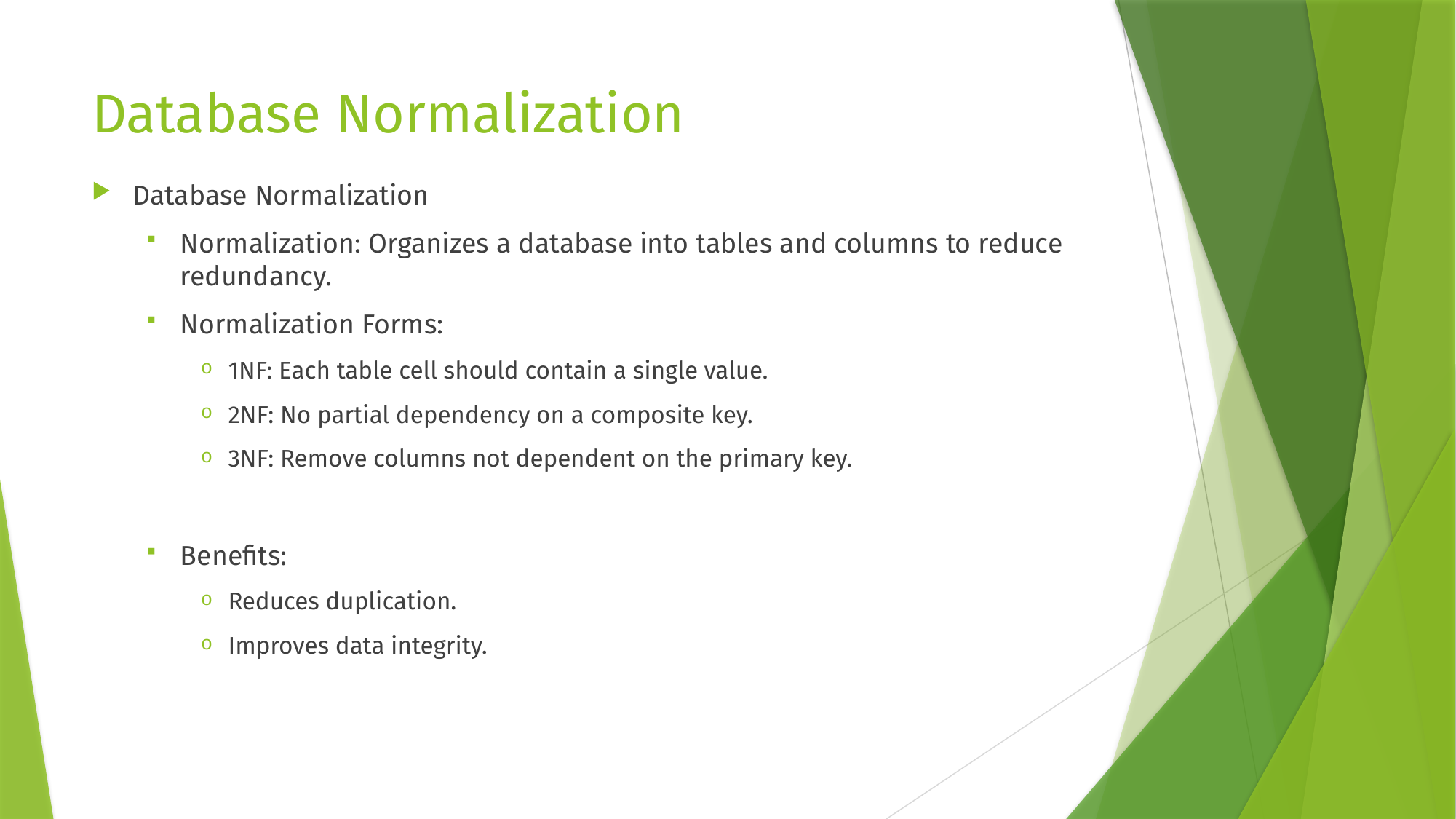

# Database Normalization
Database Normalization
Normalization: Organizes a database into tables and columns to reduce redundancy.
Normalization Forms:
1NF: Each table cell should contain a single value.
2NF: No partial dependency on a composite key.
3NF: Remove columns not dependent on the primary key.

Benefits:
Reduces duplication.
Improves data integrity.